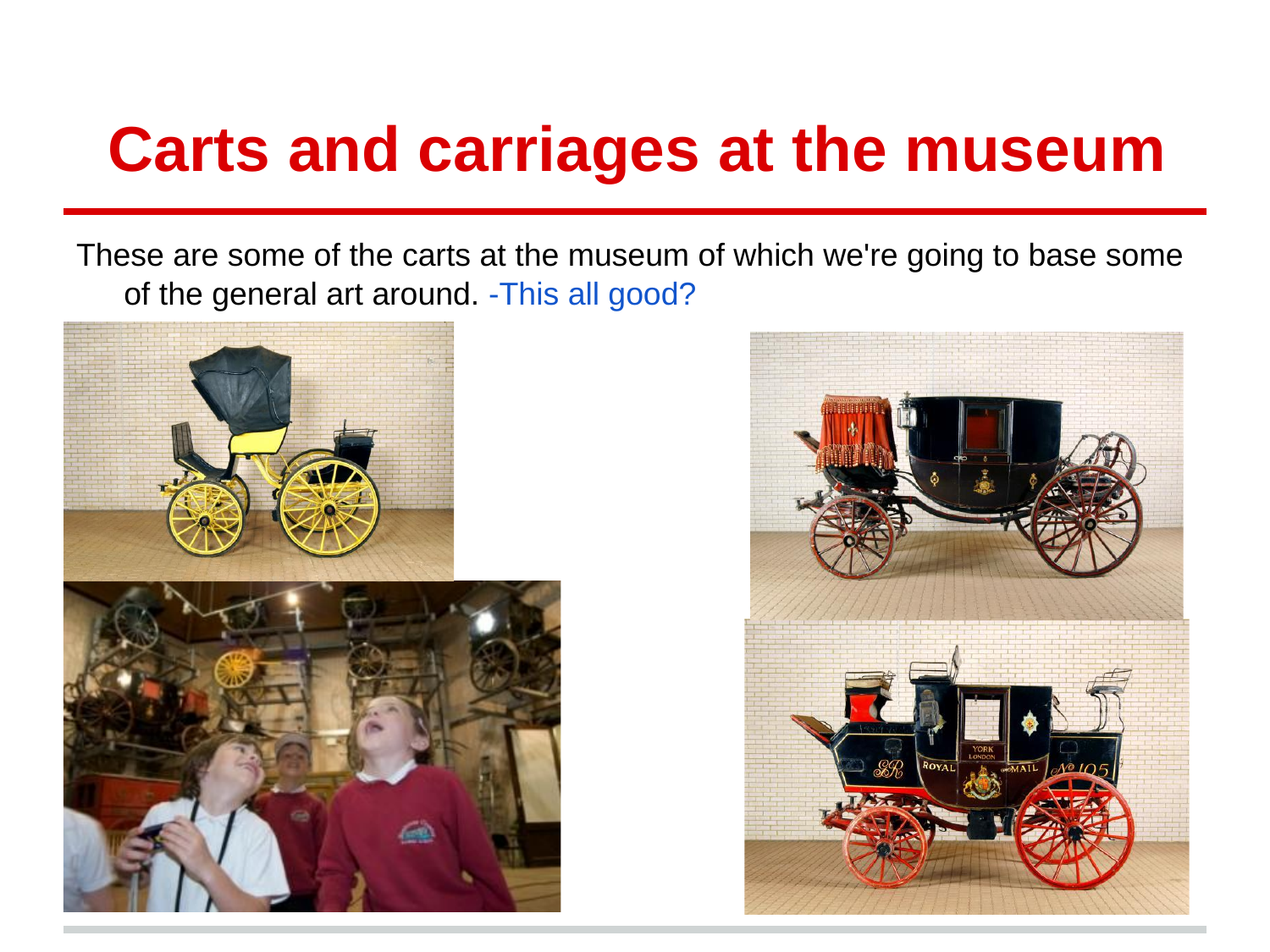

# Carts and carriages at the museum
These are some of the carts at the museum of which we're going to base some of the general art around. -This all good?